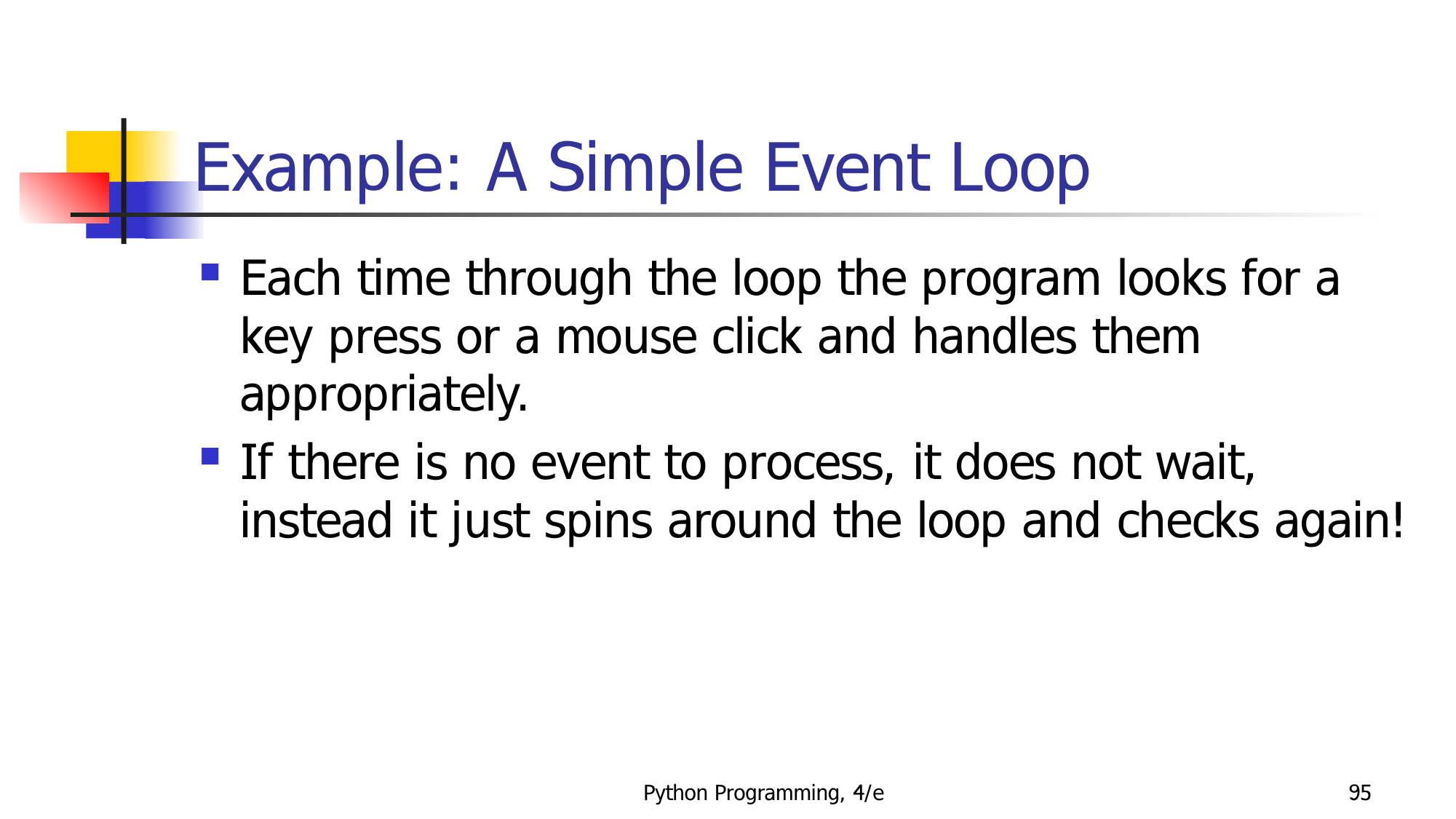

# Example: A Simple Event Loop
Each time through the loop the program looks for a key press or a mouse click and handles them appropriately.
If there is no event to process, it does not wait, instead it just spins around the loop and checks again!
Python Programming, 4/e
95